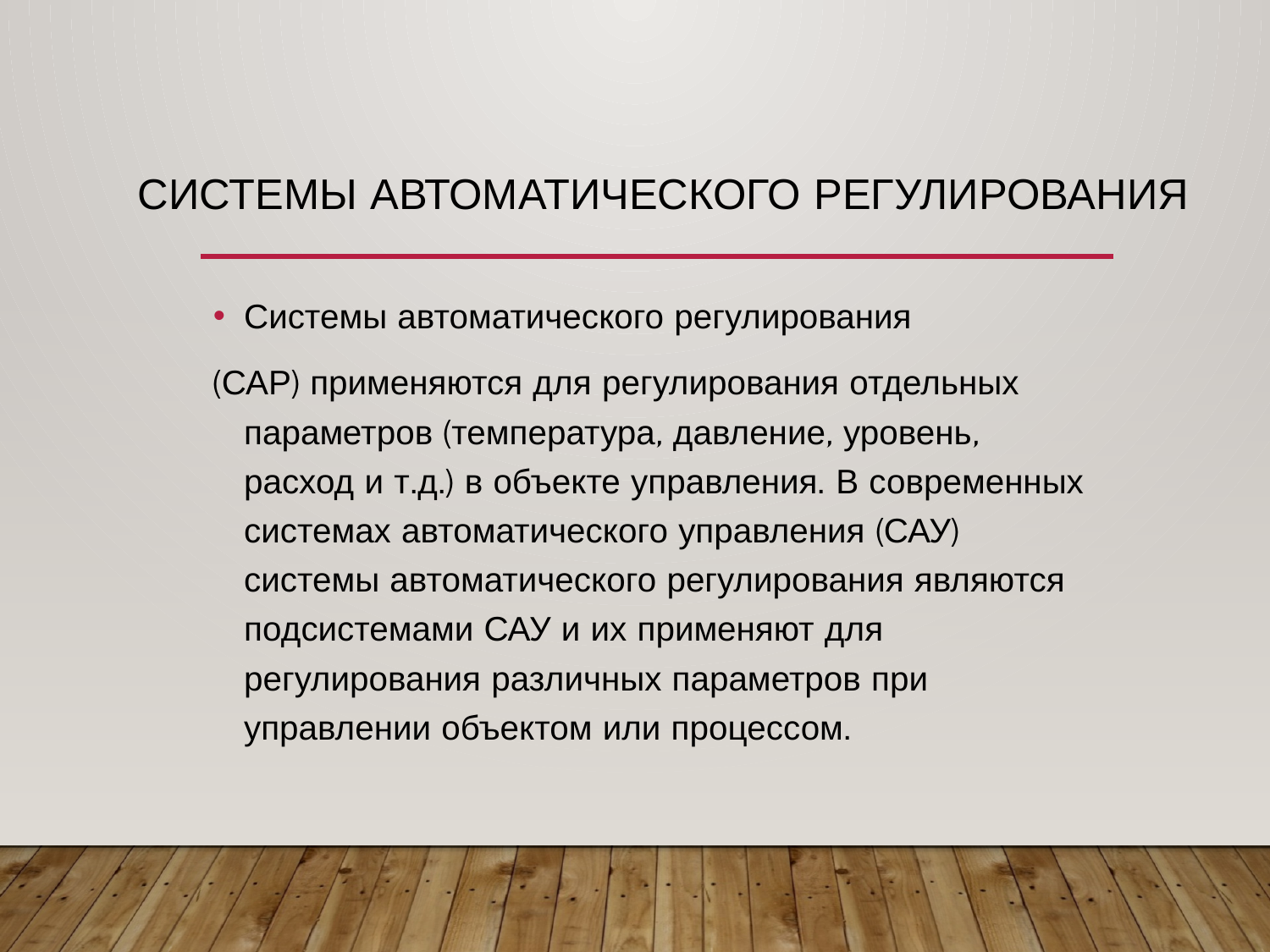

# Системы автоматического регулирования
Системы автоматического регулирования
(САР) применяются для регулирования отдельных параметров (температура, давление, уровень, расход и т.д.) в объекте управления. В современных системах автоматического управления (САУ) системы автоматического регулирования являются подсистемами САУ и их применяют для регулирования различных параметров при управлении объектом или процессом.